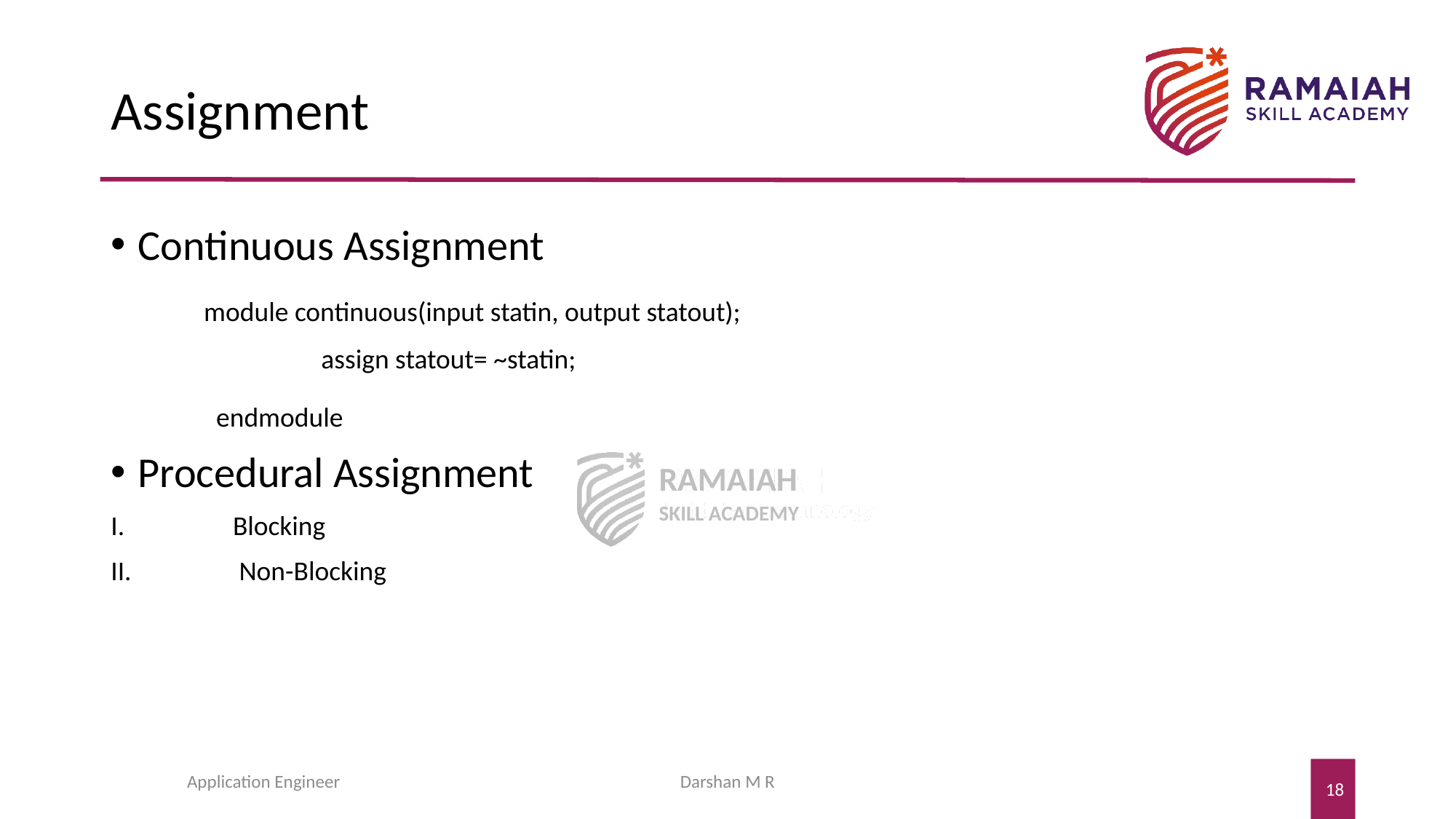

# Assignment
Continuous Assignment
          module continuous(input statin, output statout);
                                  assign statout= ~statin;
                 endmodule
Procedural Assignment
            Blocking
             Non-Blocking
Application Engineer
Darshan M R